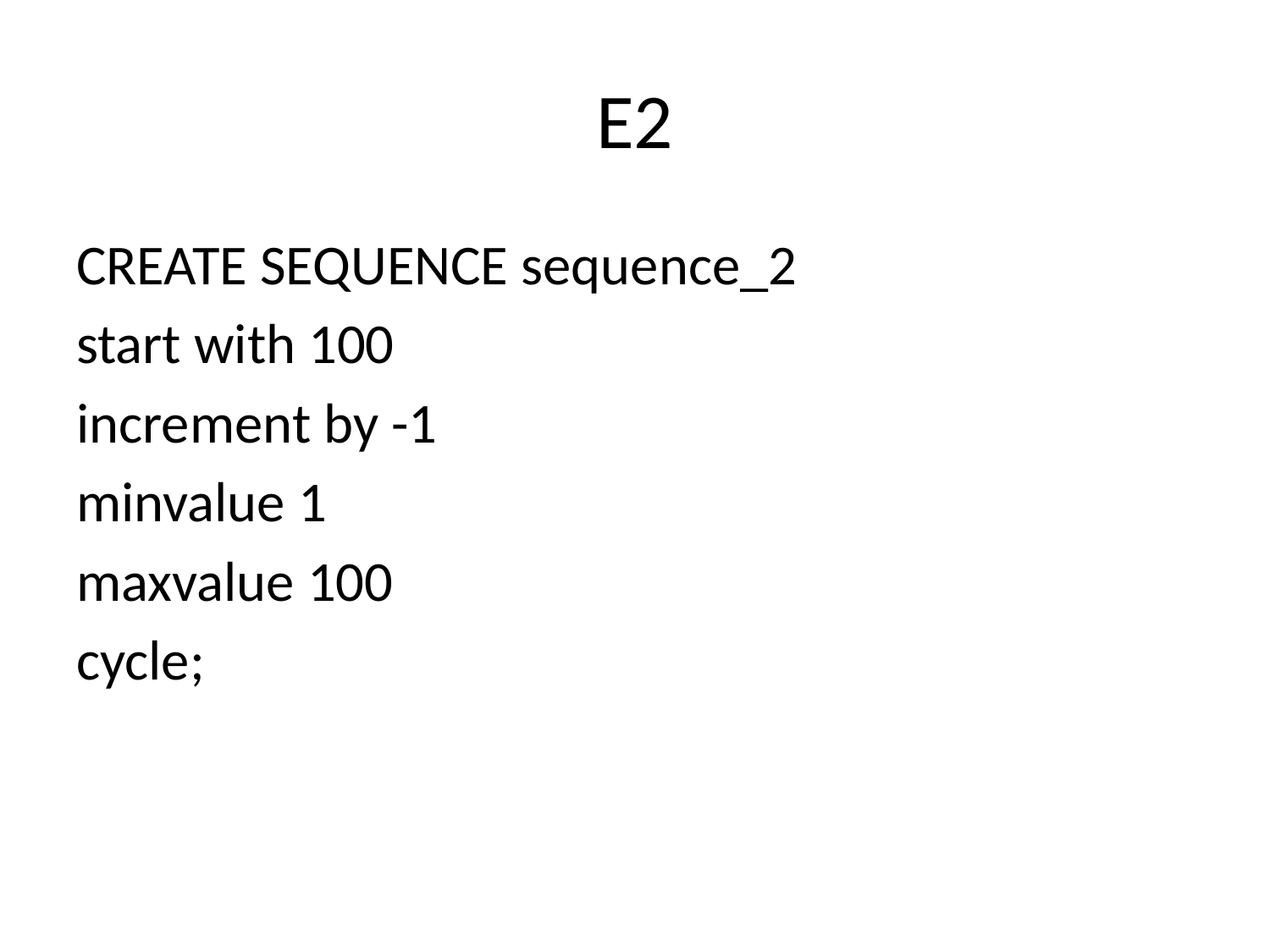

# E2
CREATE SEQUENCE sequence_2
start with 100
increment by -1
minvalue 1
maxvalue 100
cycle;